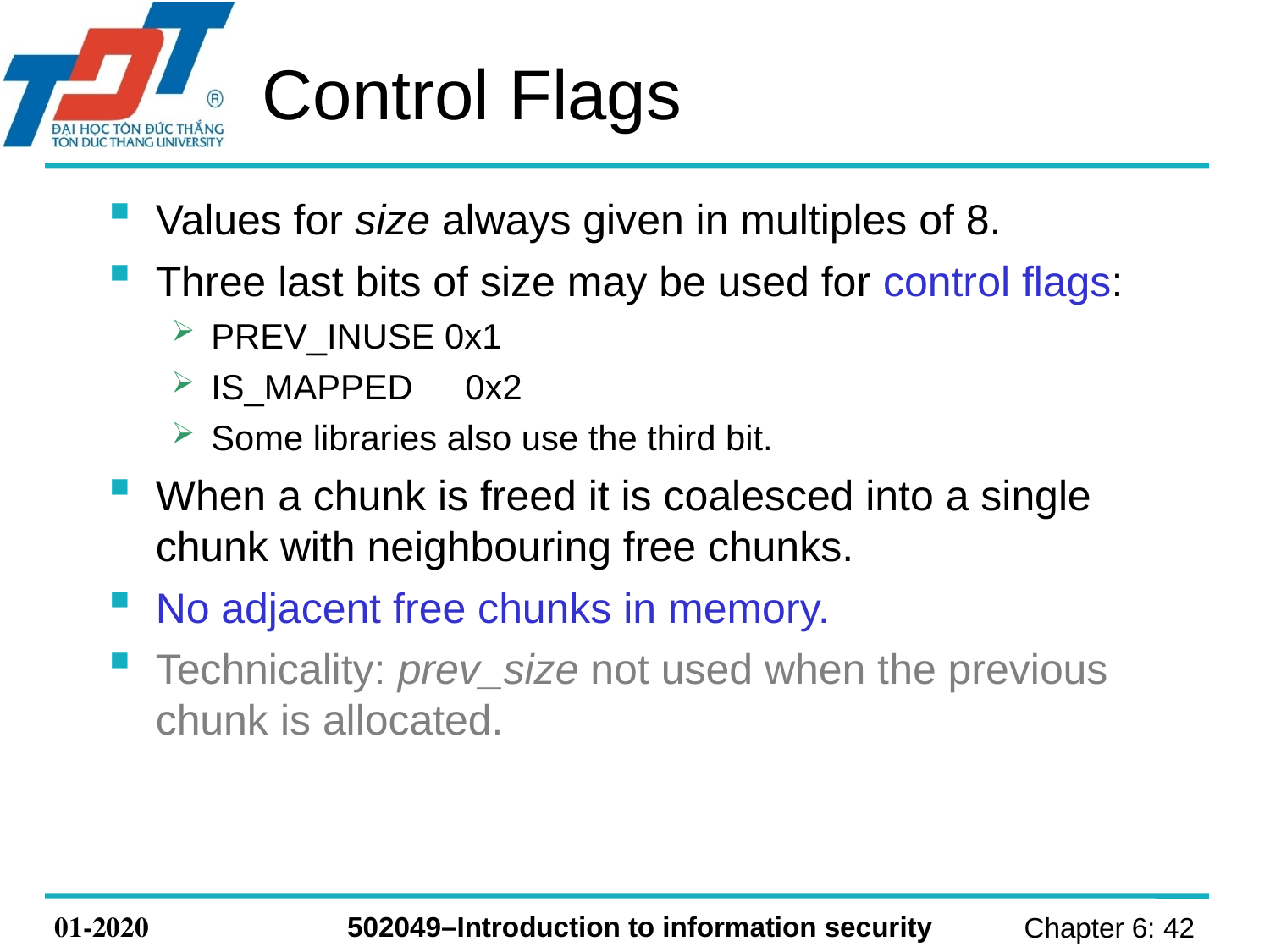

# Control Flags
Values for size always given in multiples of 8.
Three last bits of size may be used for control flags:
PREV_INUSE 0x1
IS_MAPPED 	0x2
Some libraries also use the third bit.
When a chunk is freed it is coalesced into a single chunk with neighbouring free chunks.
No adjacent free chunks in memory.
Technicality: prev_size not used when the previous chunk is allocated.